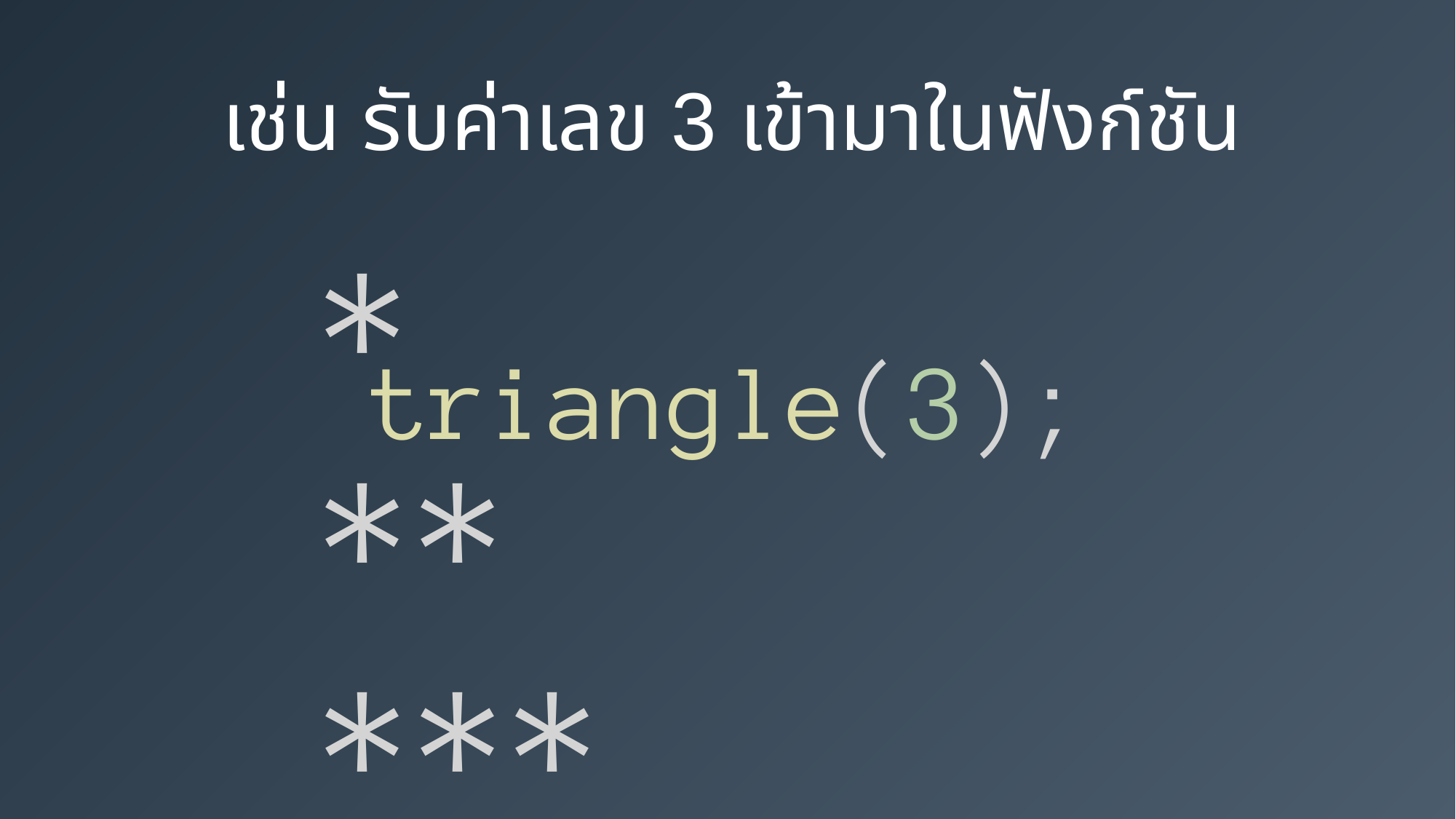

เช่น รับค่าเลข 3 เข้ามาในฟังก์ชัน
*
**
***
triangle(3);